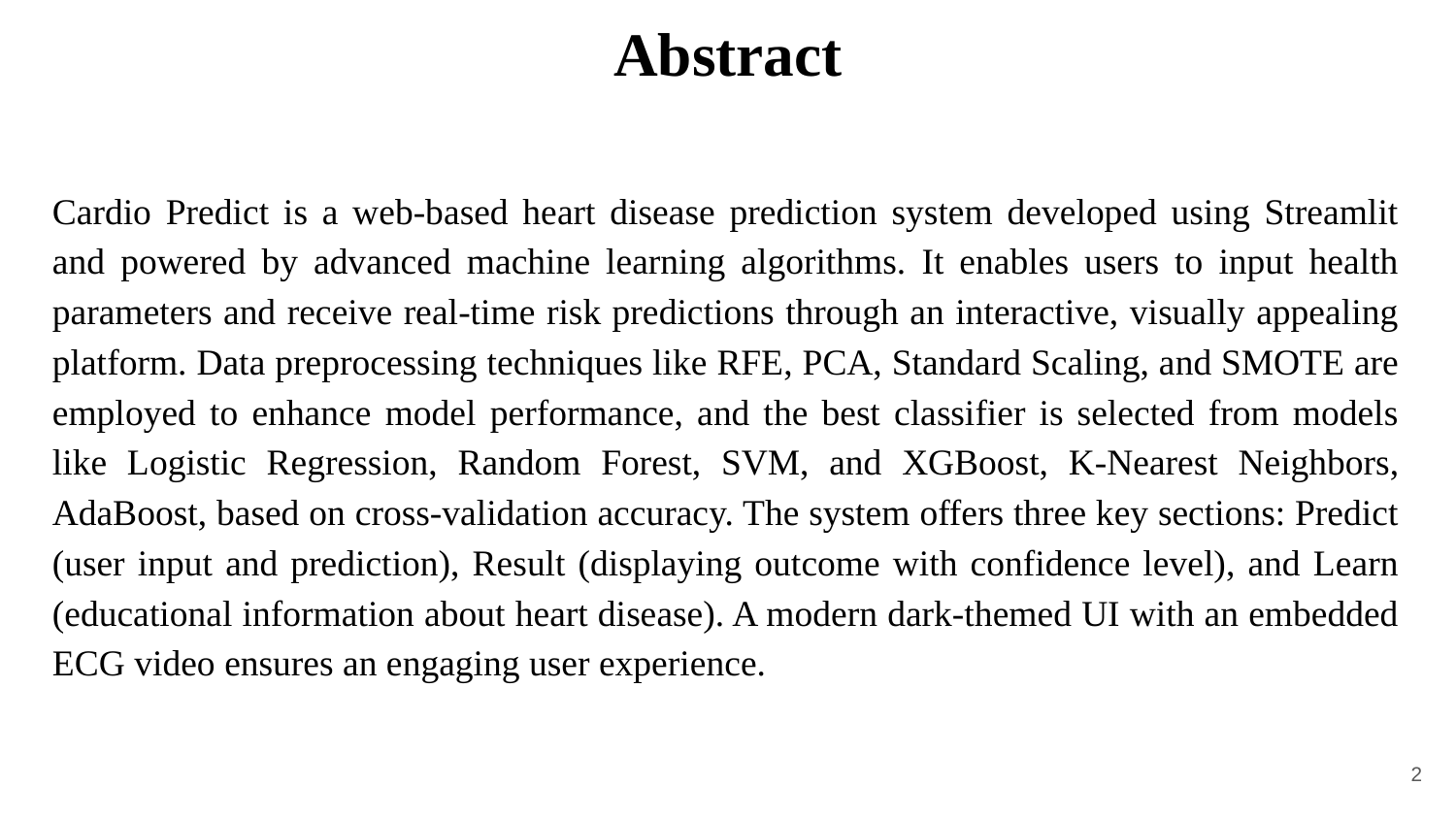

# Abstract
Cardio Predict is a web-based heart disease prediction system developed using Streamlit and powered by advanced machine learning algorithms. It enables users to input health parameters and receive real-time risk predictions through an interactive, visually appealing platform. Data preprocessing techniques like RFE, PCA, Standard Scaling, and SMOTE are employed to enhance model performance, and the best classifier is selected from models like Logistic Regression, Random Forest, SVM, and XGBoost, K-Nearest Neighbors, AdaBoost, based on cross-validation accuracy. The system offers three key sections: Predict (user input and prediction), Result (displaying outcome with confidence level), and Learn (educational information about heart disease). A modern dark-themed UI with an embedded ECG video ensures an engaging user experience.
2